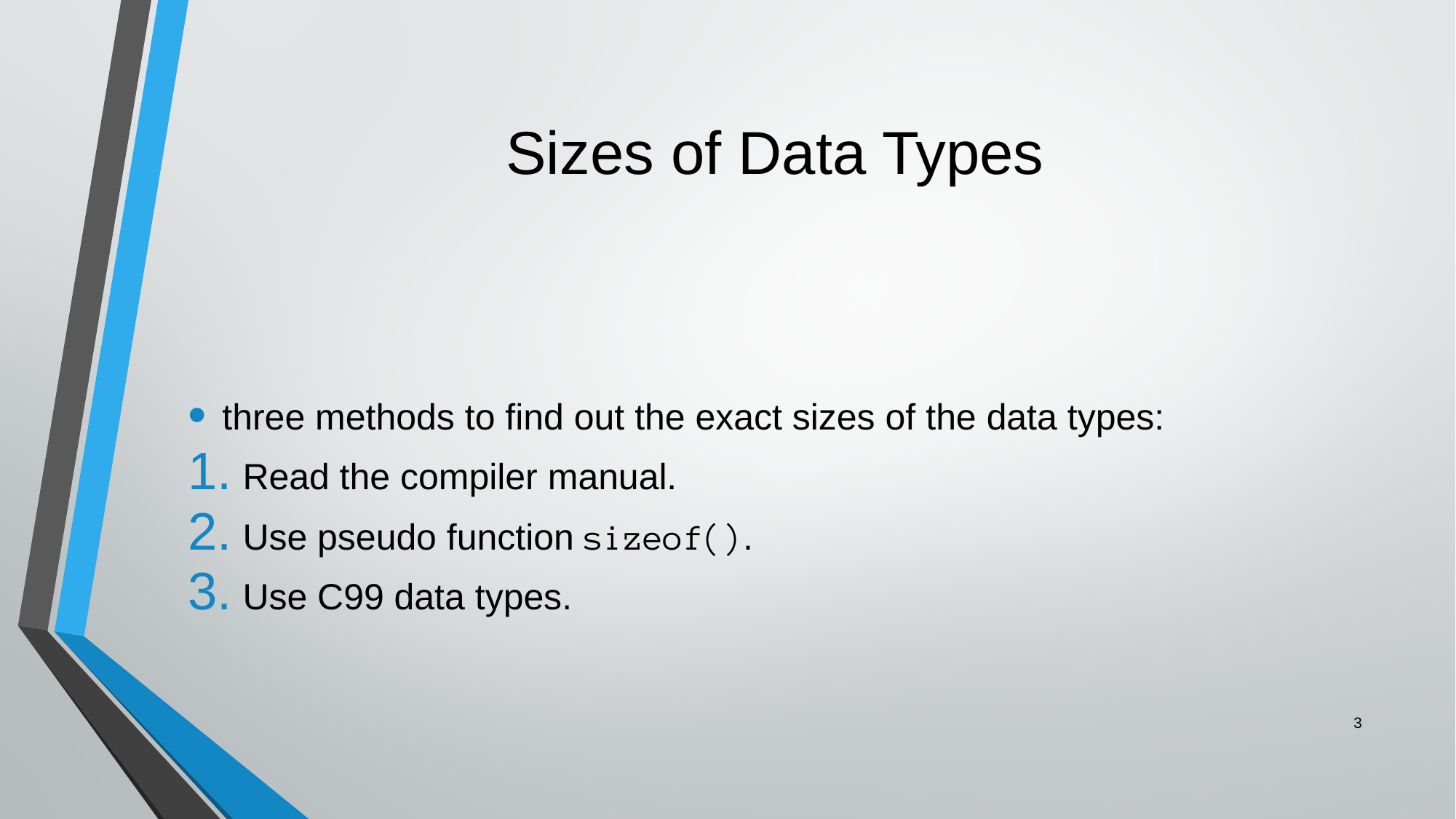

# Sizes of Data Types
three methods to find out the exact sizes of the data types:
Read the compiler manual.
Use pseudo function sizeof().
Use C99 data types.
3